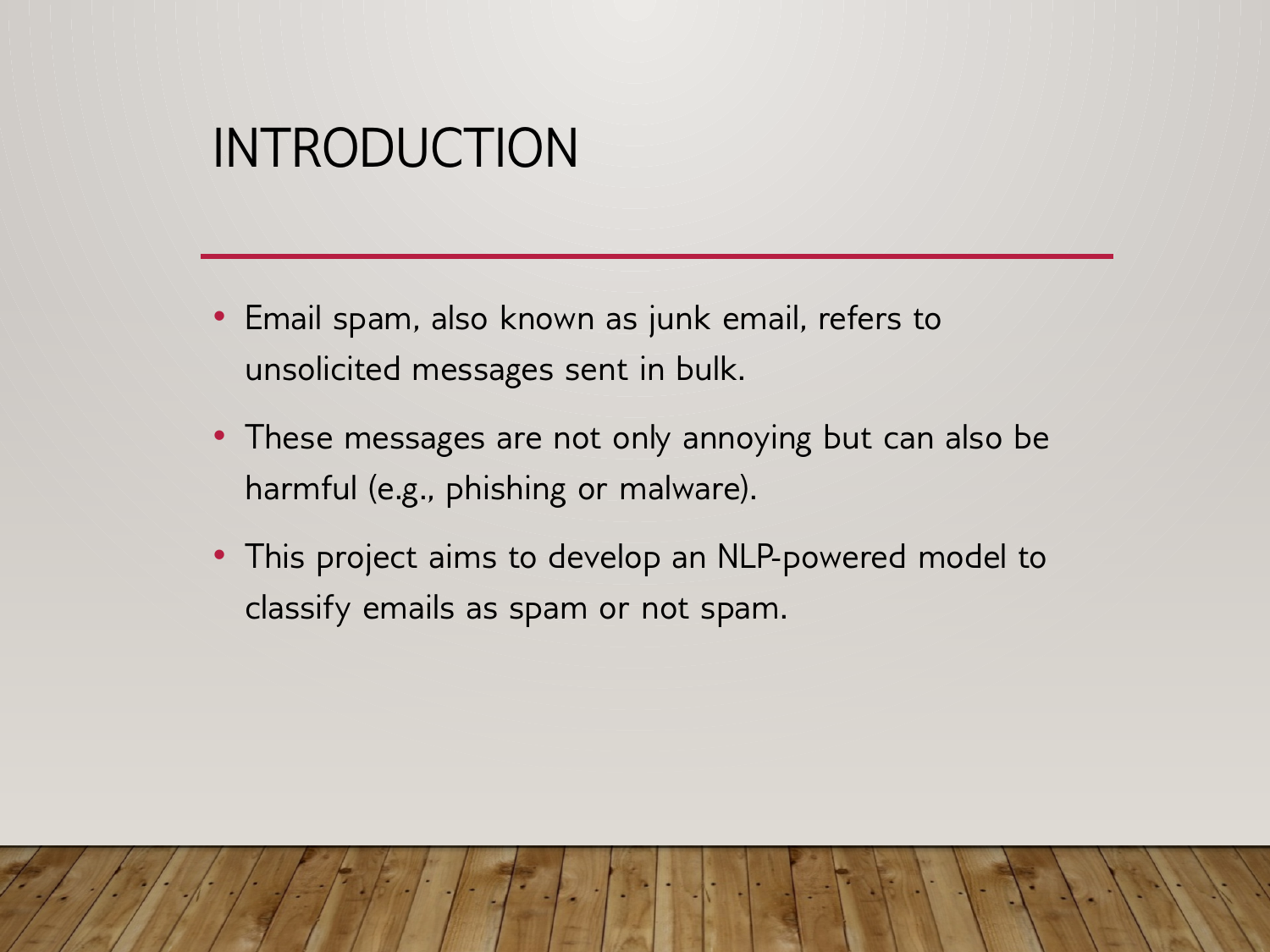

# INTRODUCTION
Email spam, also known as junk email, refers to unsolicited messages sent in bulk.
These messages are not only annoying but can also be harmful (e.g., phishing or malware).
This project aims to develop an NLP-powered model to classify emails as spam or not spam.